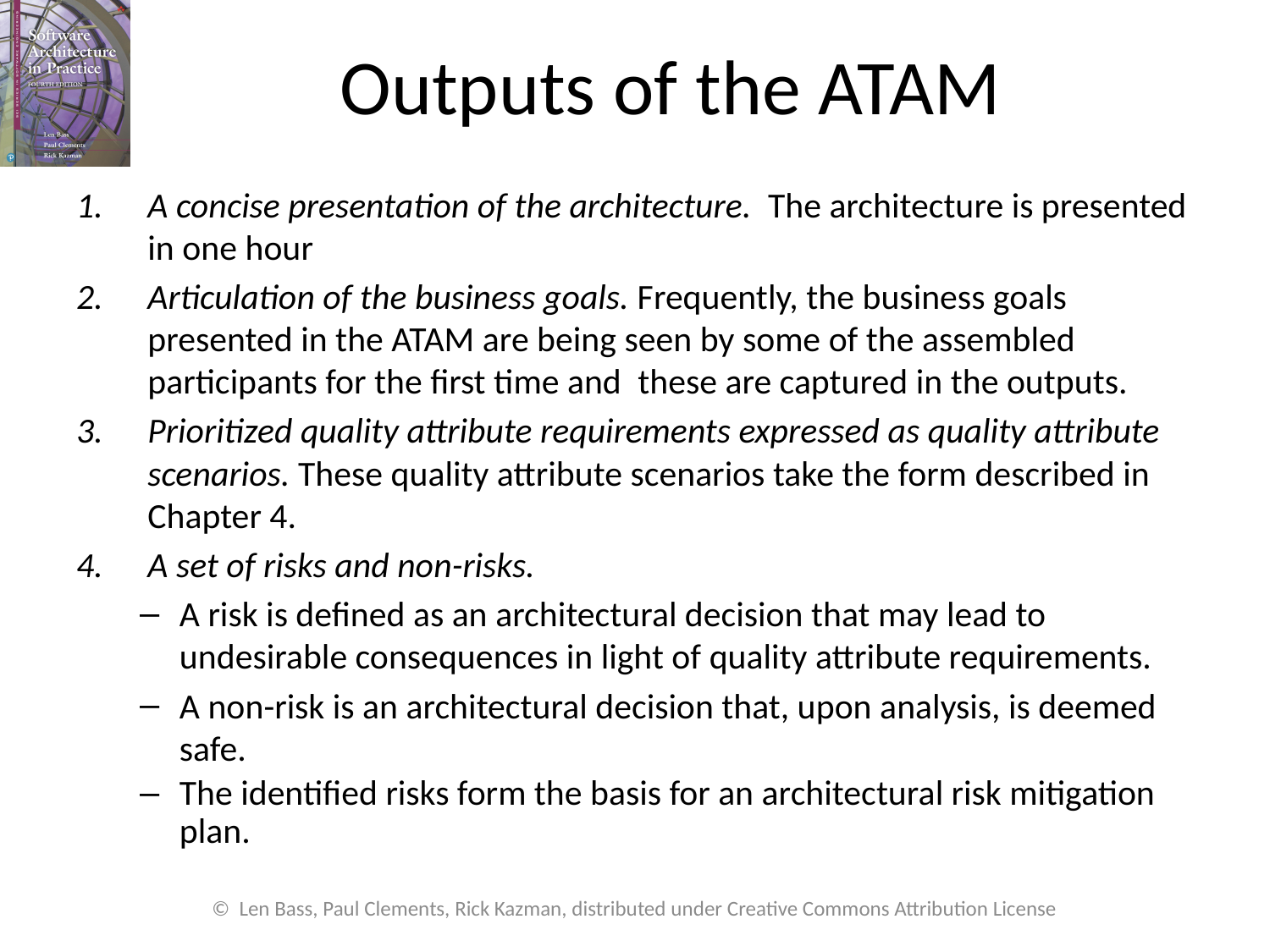

# Outputs of the ATAM
A concise presentation of the architecture.  The architecture is presented in one hour
Articulation of the business goals. Frequently, the business goals presented in the ATAM are being seen by some of the assembled participants for the first time and  these are captured in the outputs.
Prioritized quality attribute requirements expressed as quality attribute scenarios. These quality attribute scenarios take the form described in Chapter 4.
A set of risks and non-risks.
A risk is defined as an architectural decision that may lead to undesirable consequences in light of quality attribute requirements.
A non-risk is an architectural decision that, upon analysis, is deemed safe.
The identified risks form the basis for an architectural risk mitigation plan.
©  Len Bass, Paul Clements, Rick Kazman, distributed under Creative Commons Attribution License